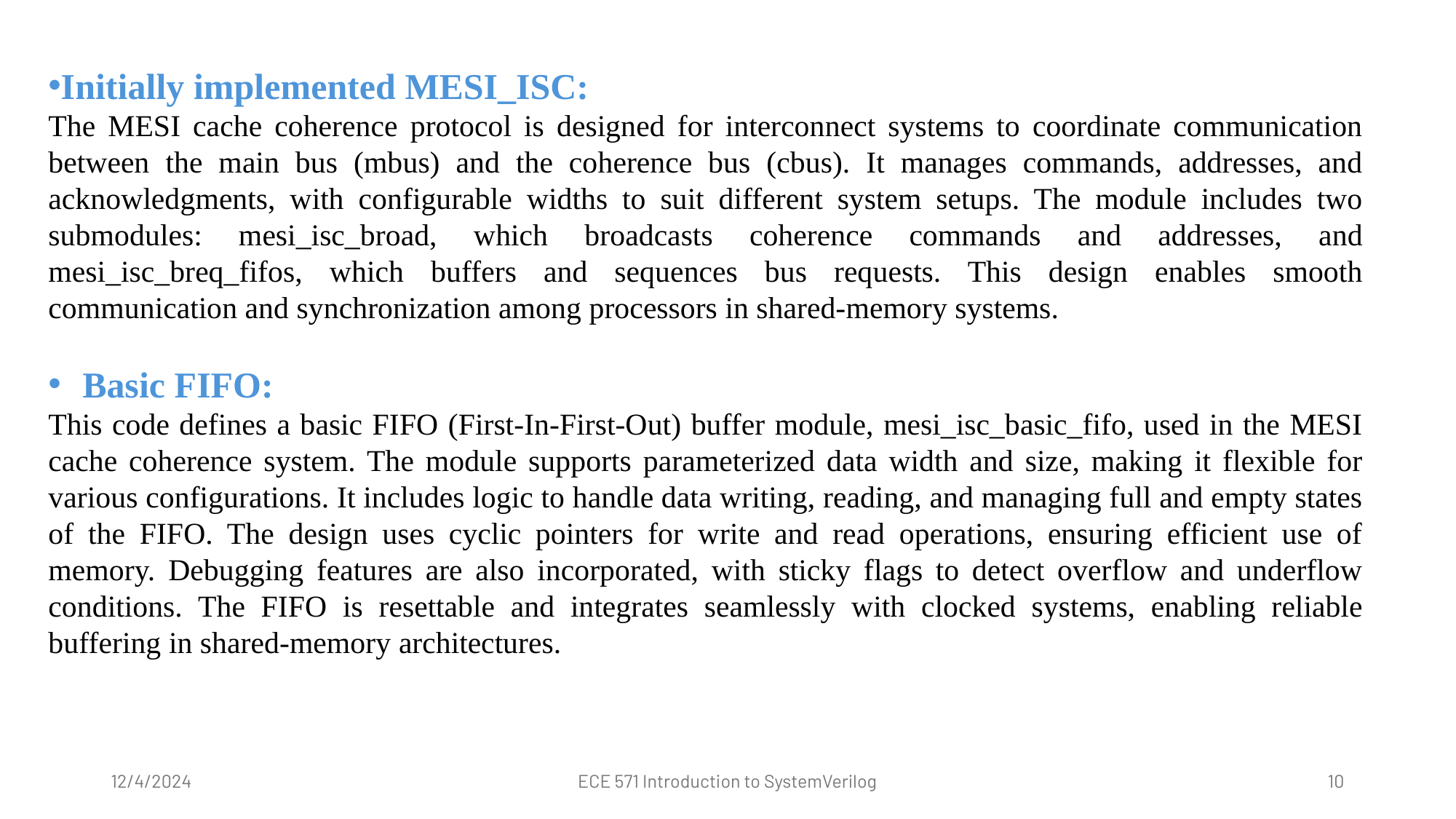

Initially implemented MESI_ISC:
The MESI cache coherence protocol is designed for interconnect systems to coordinate communication between the main bus (mbus) and the coherence bus (cbus). It manages commands, addresses, and acknowledgments, with configurable widths to suit different system setups. The module includes two submodules: mesi_isc_broad, which broadcasts coherence commands and addresses, and mesi_isc_breq_fifos, which buffers and sequences bus requests. This design enables smooth communication and synchronization among processors in shared-memory systems.

Basic FIFO:
This code defines a basic FIFO (First-In-First-Out) buffer module, mesi_isc_basic_fifo, used in the MESI cache coherence system. The module supports parameterized data width and size, making it flexible for various configurations. It includes logic to handle data writing, reading, and managing full and empty states of the FIFO. The design uses cyclic pointers for write and read operations, ensuring efficient use of memory. Debugging features are also incorporated, with sticky flags to detect overflow and underflow conditions. The FIFO is resettable and integrates seamlessly with clocked systems, enabling reliable buffering in shared-memory architectures.

12/4/2024
ECE 571 Introduction to SystemVerilog
10